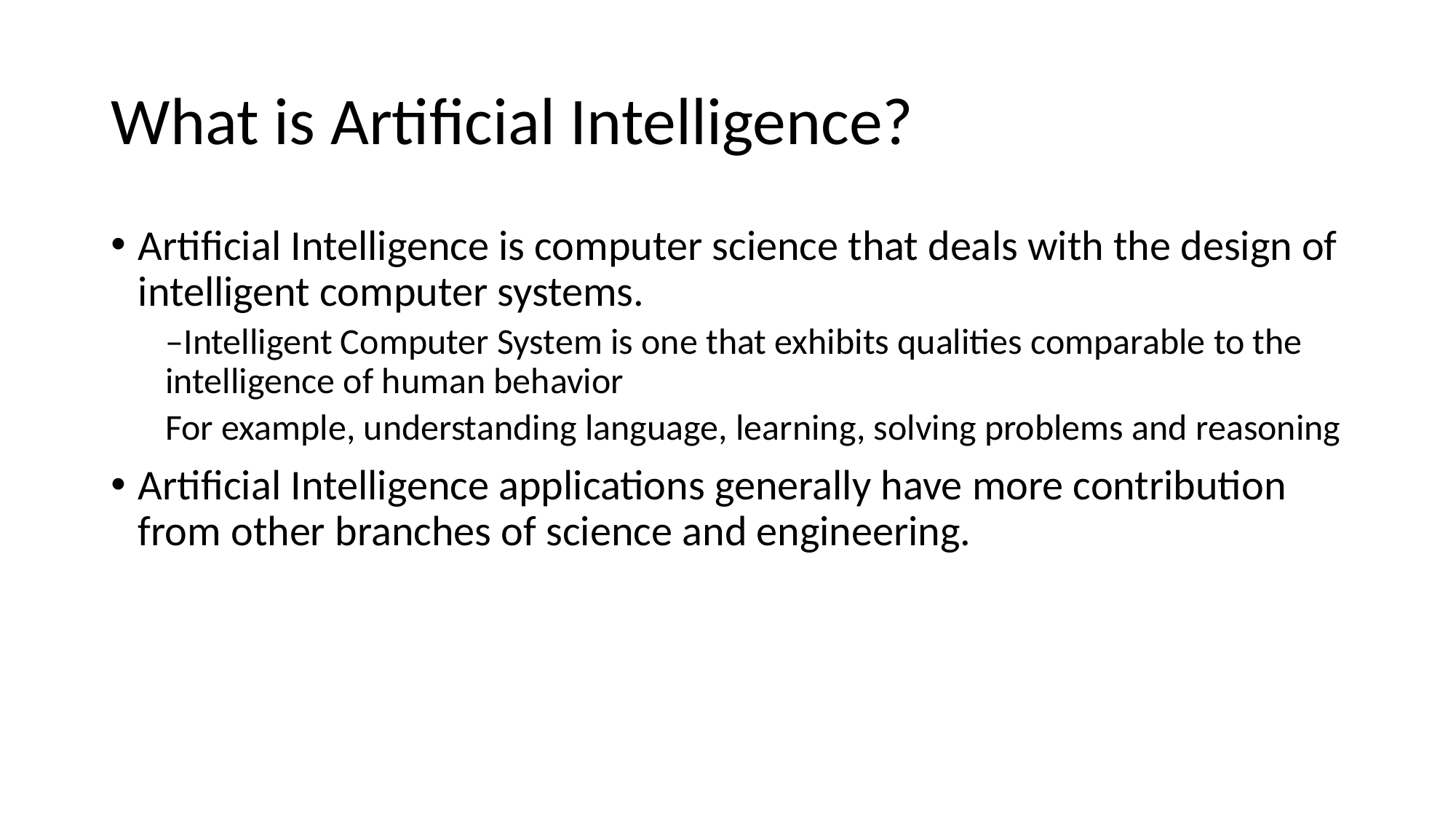

# What is Artificial Intelligence?
Artificial Intelligence is computer science that deals with the design of intelligent computer systems.
–Intelligent Computer System is one that exhibits qualities comparable to the intelligence of human behavior
For example, understanding language, learning, solving problems and reasoning
Artificial Intelligence applications generally have more contribution from other branches of science and engineering.